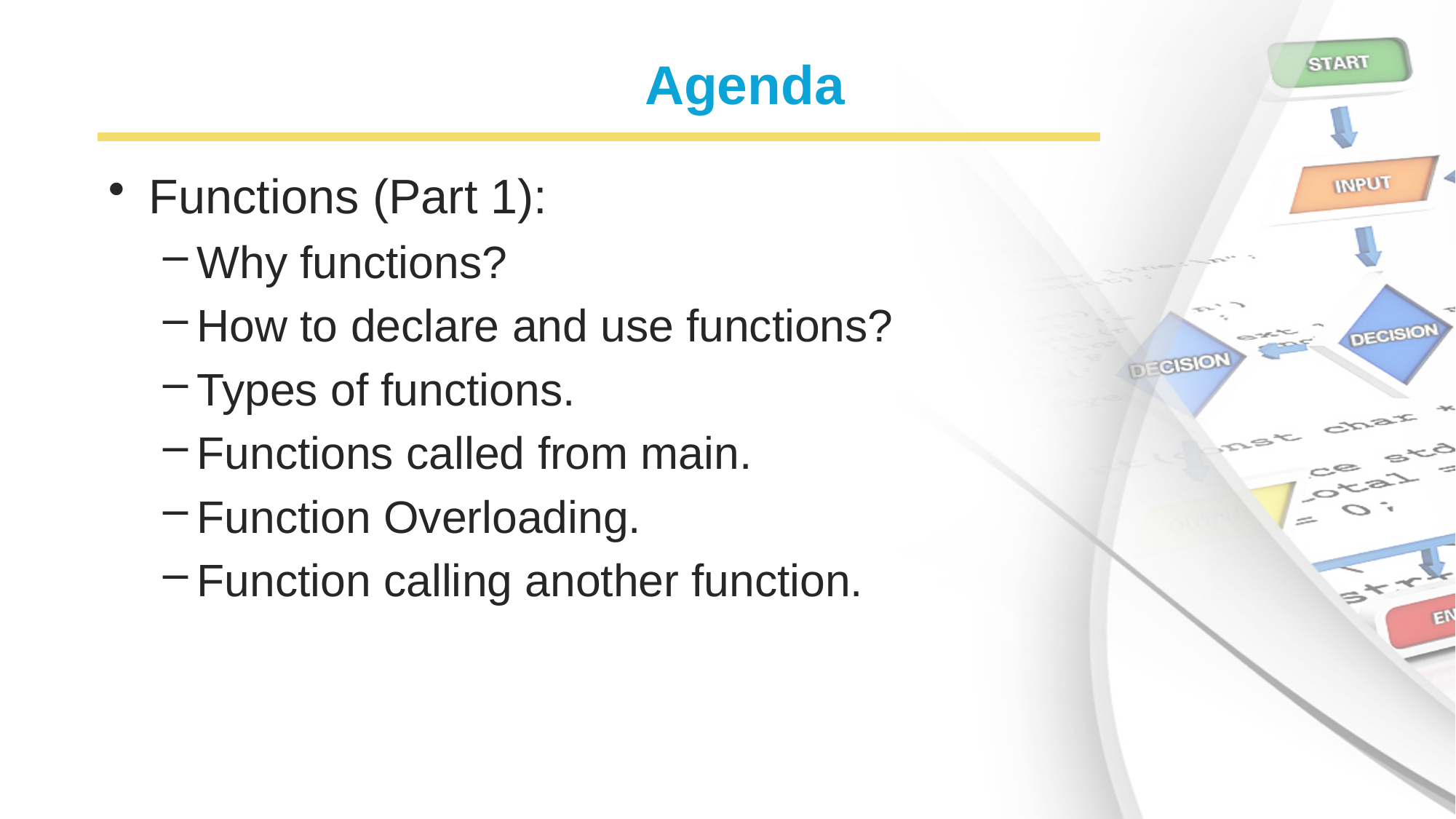

# Agenda
Functions (Part 1):
Why functions?
How to declare and use functions?
Types of functions.
Functions called from main.
Function Overloading.
Function calling another function.